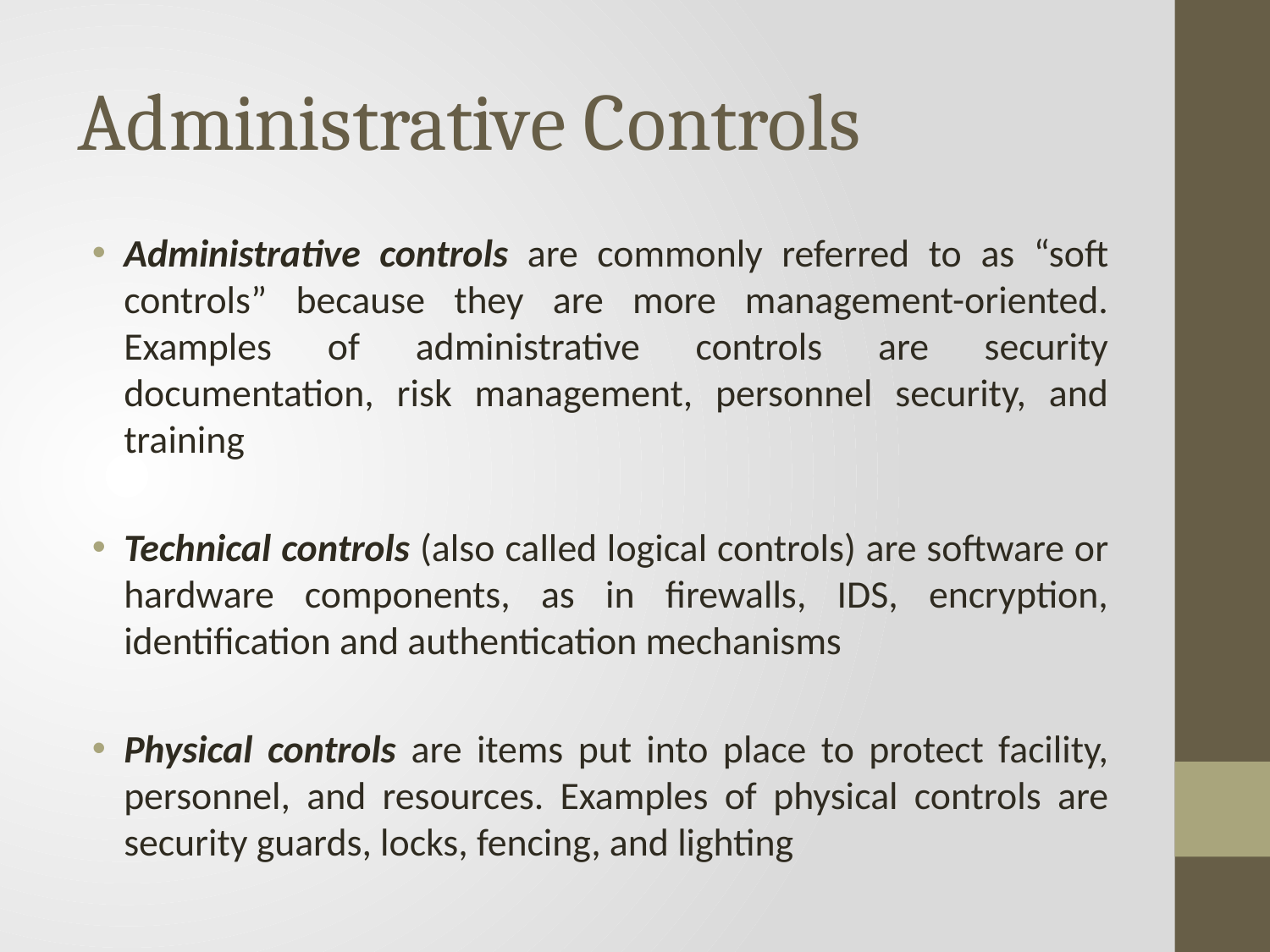

# Administrative Controls
Administrative controls are commonly referred to as “soft controls” because they are more management-oriented. Examples of administrative controls are security documentation, risk management, personnel security, and training

Technical controls (also called logical controls) are software or hardware components, as in firewalls, IDS, encryption, identification and authentication mechanisms

Physical controls are items put into place to protect facility, personnel, and resources. Examples of physical controls are security guards, locks, fencing, and lighting